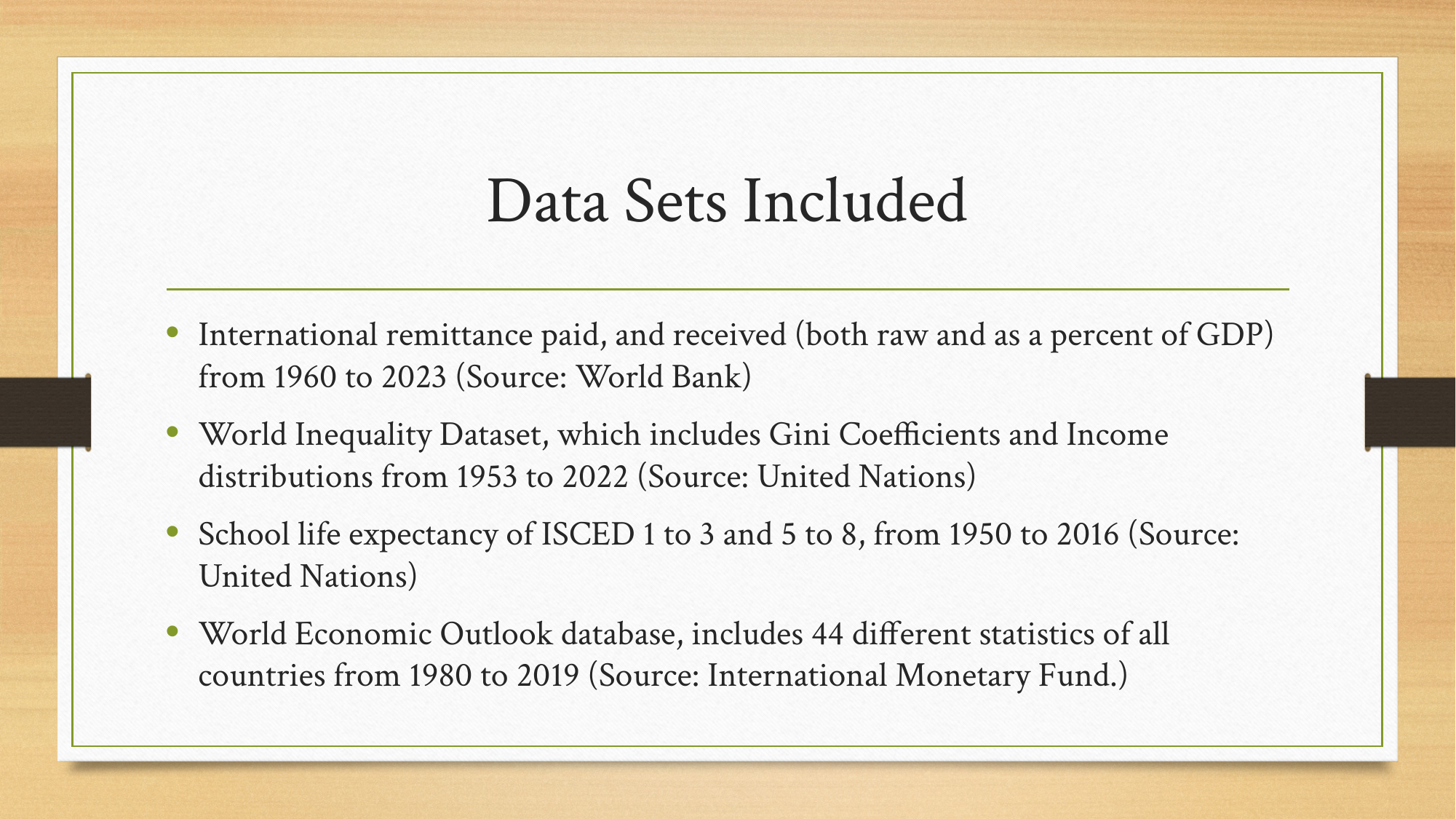

# Data Sets Included
International remittance paid, and received (both raw and as a percent of GDP) from 1960 to 2023 (Source: World Bank)
World Inequality Dataset, which includes Gini Coefficients and Income distributions from 1953 to 2022 (Source: United Nations)
School life expectancy of ISCED 1 to 3 and 5 to 8, from 1950 to 2016 (Source: United Nations)
World Economic Outlook database, includes 44 different statistics of all countries from 1980 to 2019 (Source: International Monetary Fund.)